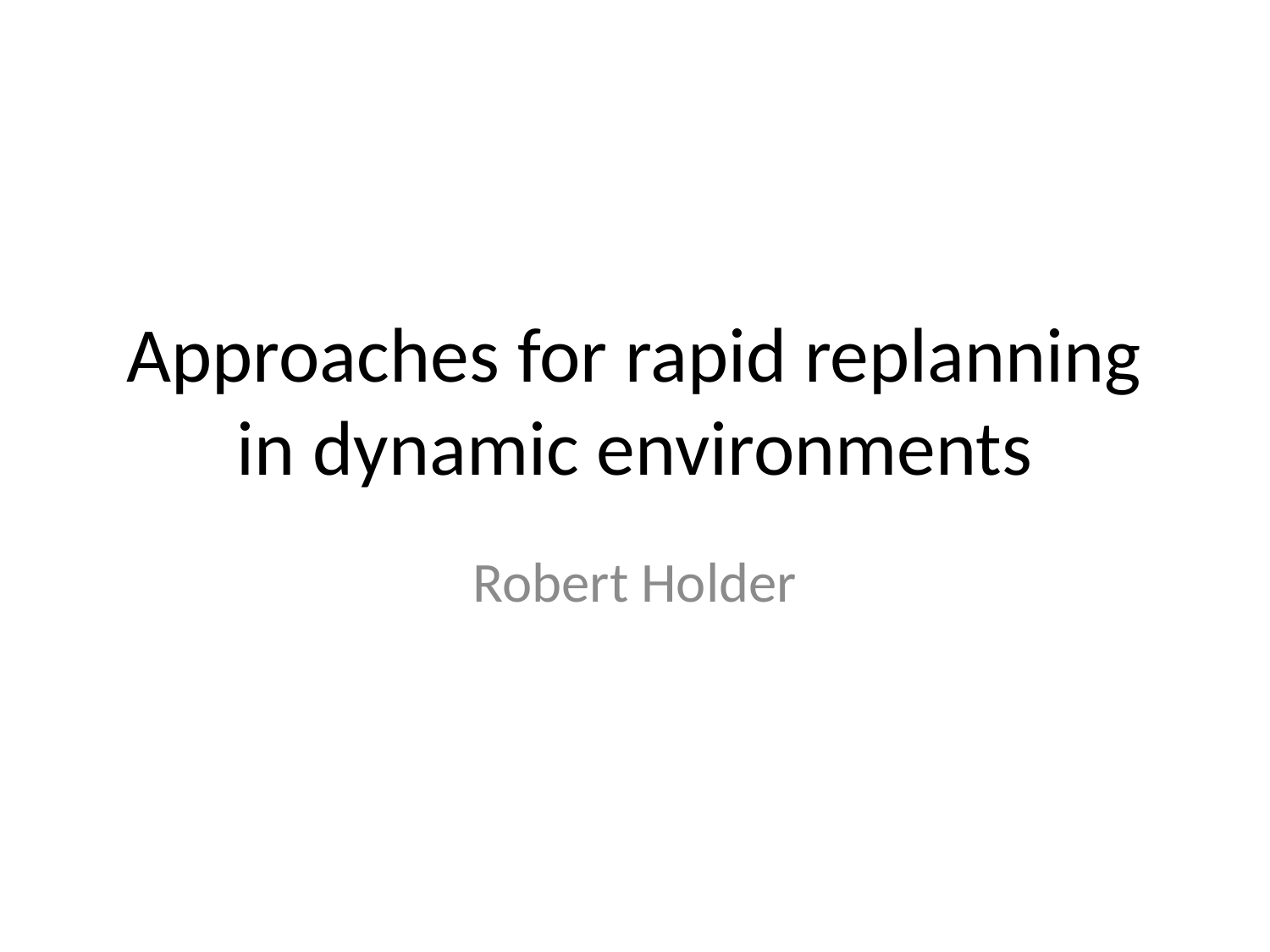

# Approaches for rapid replanning in dynamic environments
Robert Holder